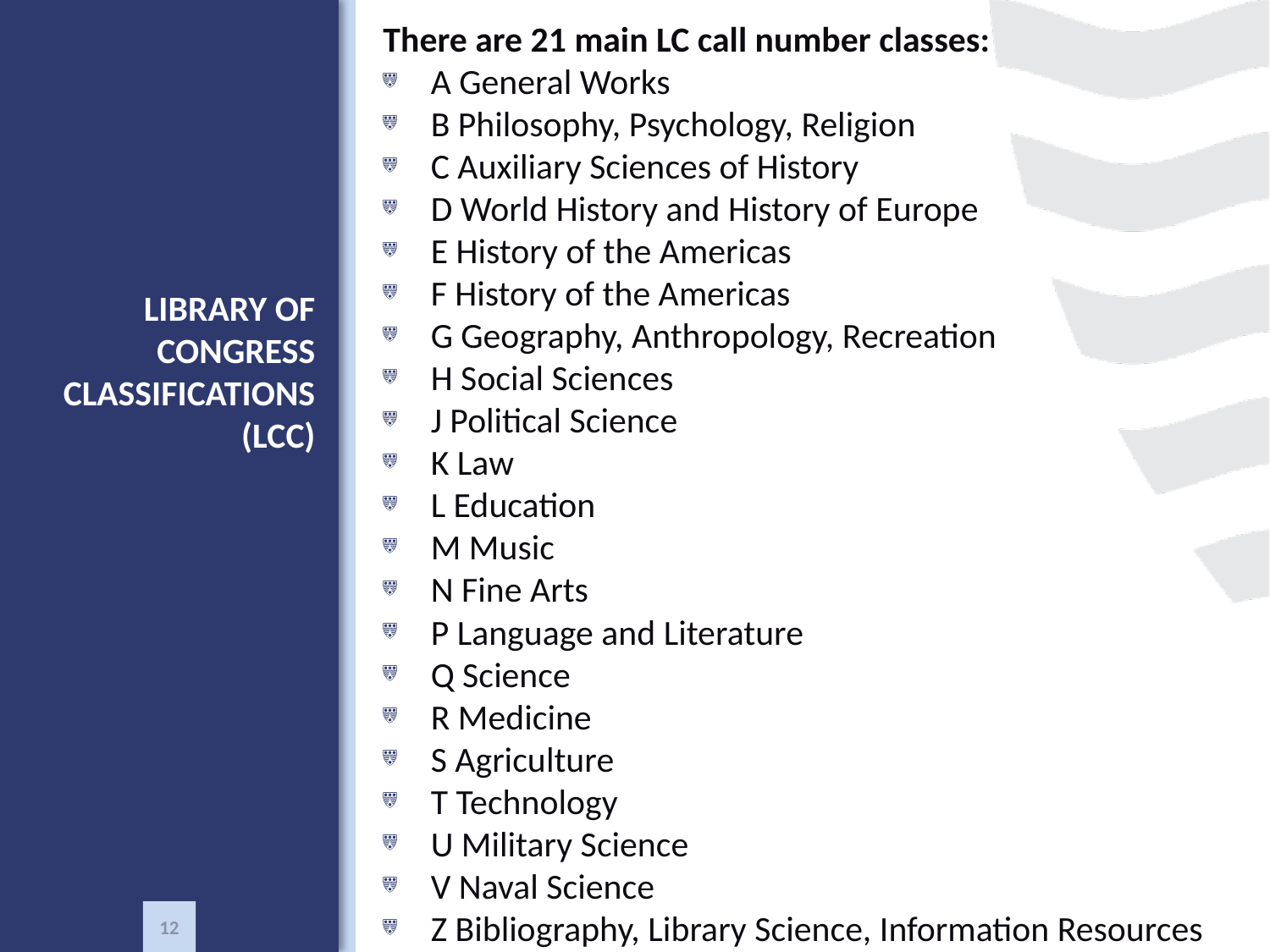

There are 21 main LC call number classes:
A General Works
B Philosophy, Psychology, Religion
C Auxiliary Sciences of History
D World History and History of Europe
E History of the Americas
F History of the Americas
G Geography, Anthropology, Recreation
H Social Sciences
J Political Science
K Law
L Education
M Music
N Fine Arts
P Language and Literature
Q Science
R Medicine
S Agriculture
T Technology
U Military Science
V Naval Science
Z Bibliography, Library Science, Information Resources

# LIBRARY OF CONGRESS CLASSIFICATIONS (LCC)
12